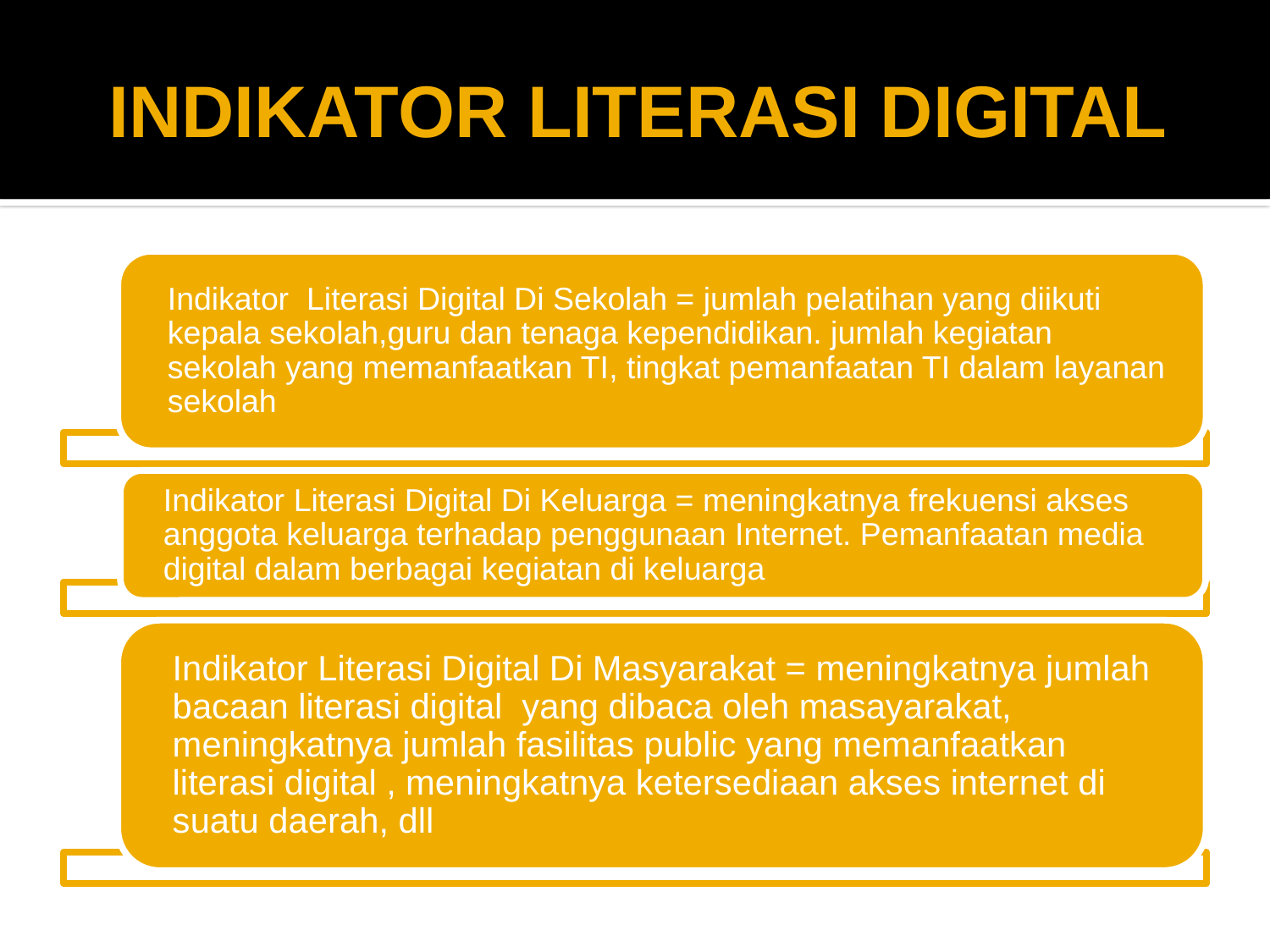

# INDIKATOR LITERASI DIGITAL
Indikator  Literasi Digital Di Sekolah = jumlah pelatihan yang diikuti kepala sekolah,guru dan tenaga kependidikan. jumlah kegiatan sekolah yang memanfaatkan TI, tingkat pemanfaatan TI dalam layanan sekolah
Indikator Literasi Digital Di Keluarga = meningkatnya frekuensi akses anggota keluarga terhadap penggunaan Internet. Pemanfaatan media digital dalam berbagai kegiatan di keluarga
Indikator Literasi Digital Di Masyarakat = meningkatnya jumlah bacaan literasi digital  yang dibaca oleh masayarakat, meningkatnya jumlah fasilitas public yang memanfaatkan literasi digital , meningkatnya ketersediaan akses internet di suatu daerah, dll